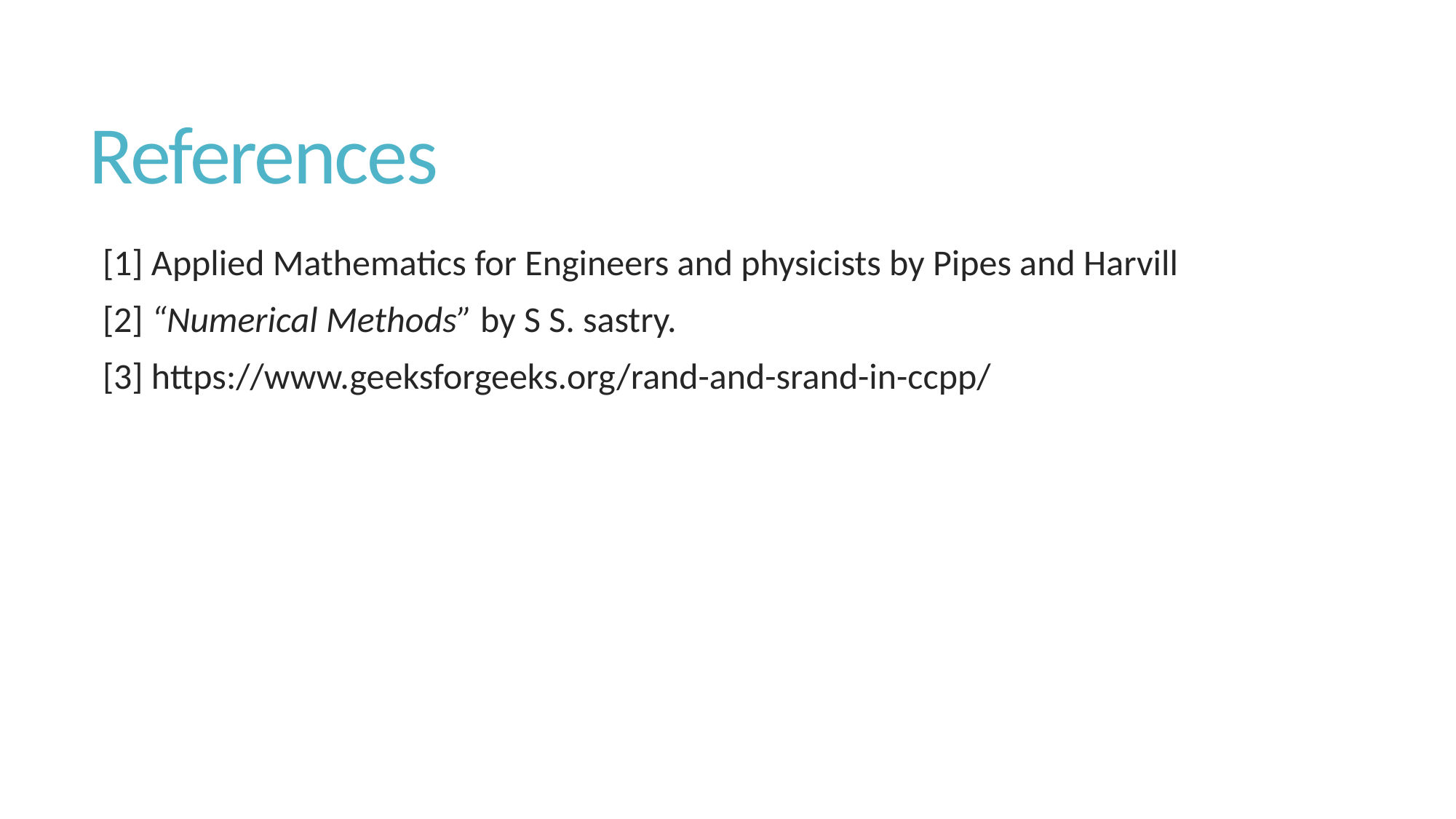

# References
[1] Applied Mathematics for Engineers and physicists by Pipes and Harvill
[2] “Numerical Methods” by S S. sastry.
[3] https://www.geeksforgeeks.org/rand-and-srand-in-ccpp/